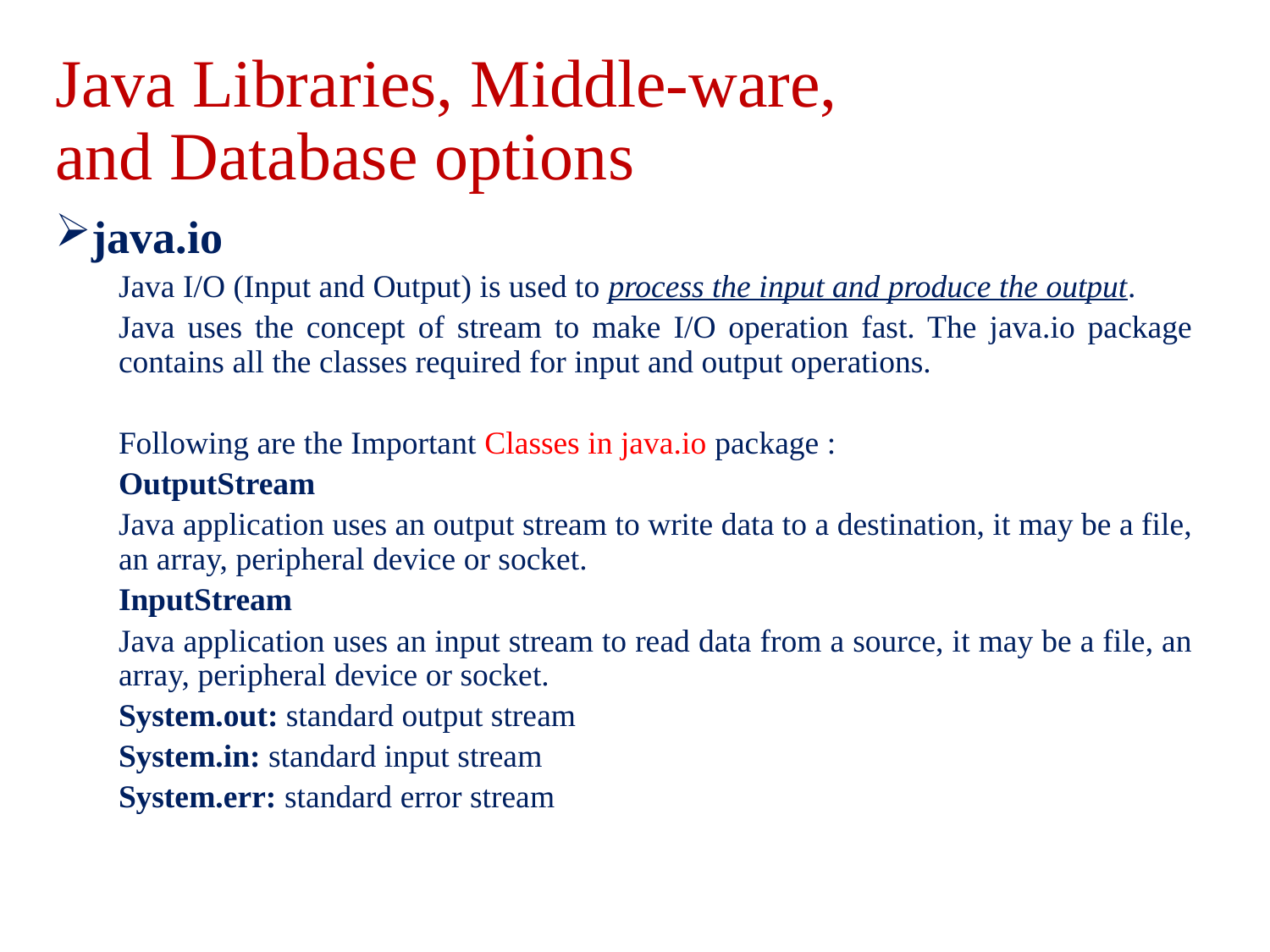

# Java Libraries, Middle-ware, and Database options
java.io
Java I/O (Input and Output) is used to process the input and produce the output.
Java uses the concept of stream to make I/O operation fast. The java.io package contains all the classes required for input and output operations.

Following are the Important Classes in java.io package :
OutputStream
Java application uses an output stream to write data to a destination, it may be a file, an array, peripheral device or socket.
InputStream
Java application uses an input stream to read data from a source, it may be a file, an array, peripheral device or socket.
System.out: standard output stream
System.in: standard input stream
System.err: standard error stream